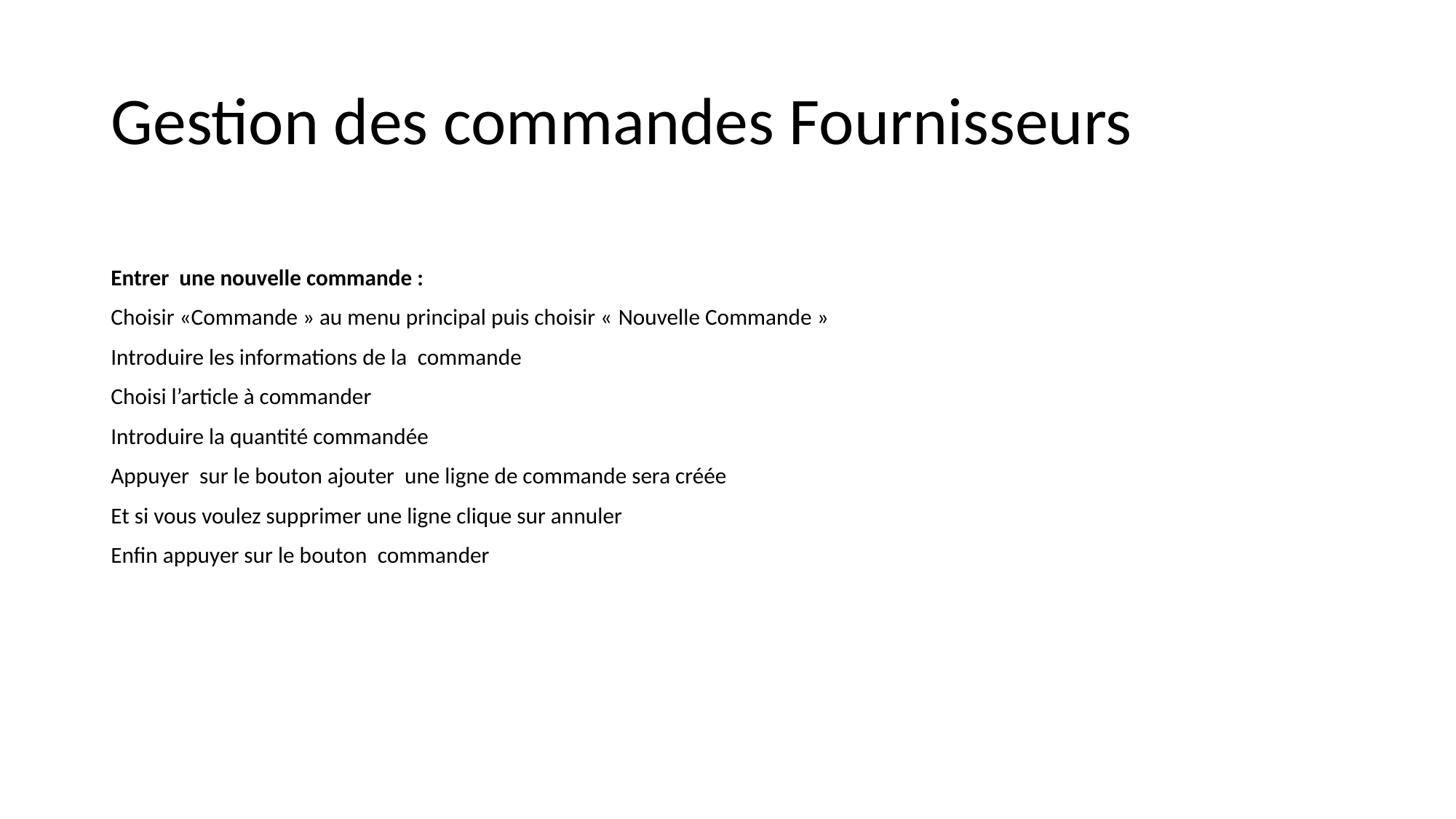

# Gestion des commandes Fournisseurs

Entrer  une nouvelle commande :
Choisir «Commande » au menu principal puis choisir « Nouvelle Commande »
Introduire les informations de la  commande
Choisi l’article à commander
Introduire la quantité commandée
Appuyer  sur le bouton ajouter  une ligne de commande sera créée
Et si vous voulez supprimer une ligne clique sur annuler
Enfin appuyer sur le bouton  commander